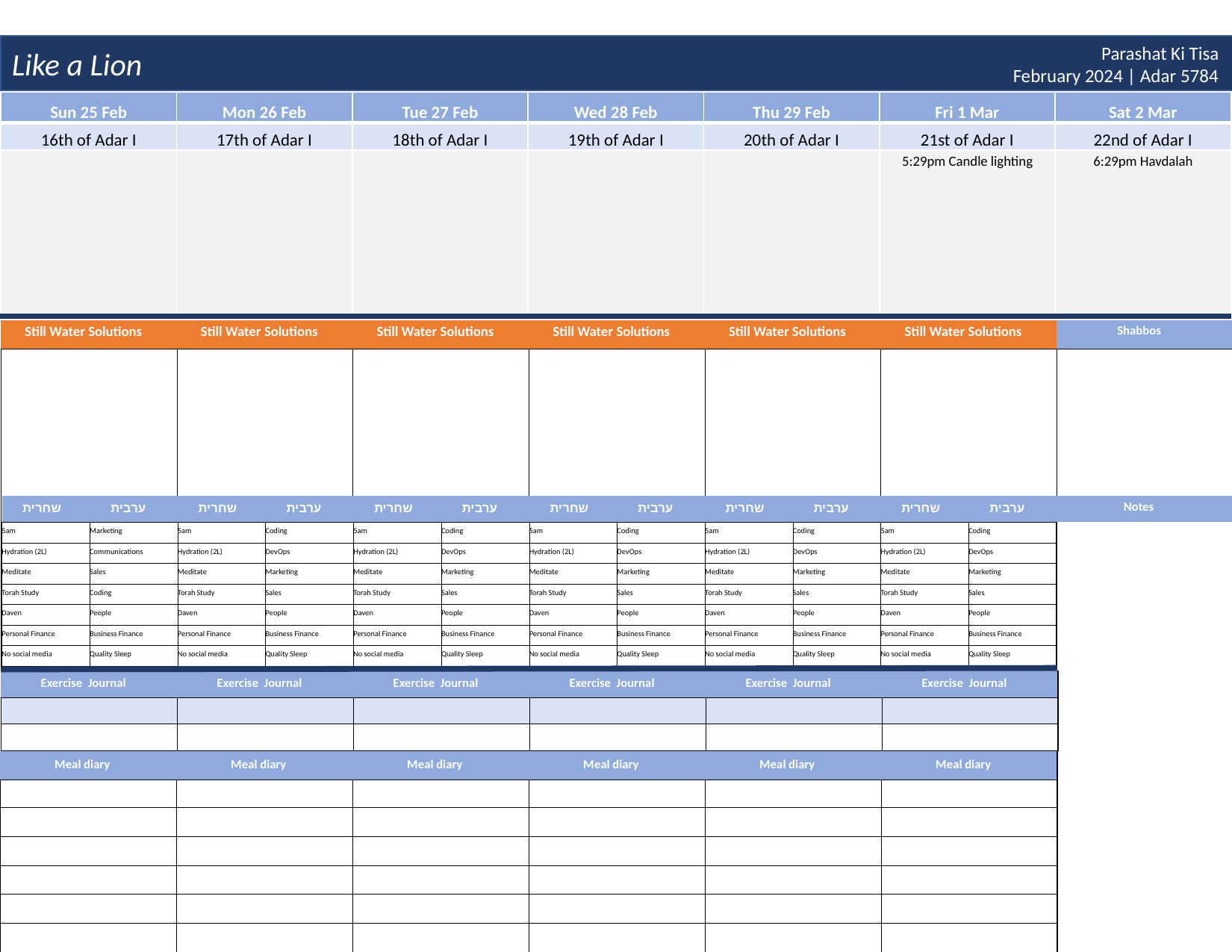

Like a Lion
Parashat Ki Tisa
February 2024 | Adar 5784

| Sun 25 Feb | Mon 26 Feb | Tue 27 Feb | Wed 28 Feb | Thu 29 Feb | Fri 1 Mar | Sat 2 Mar |
| --- | --- | --- | --- | --- | --- | --- |
| 16th of Adar I | 17th of Adar I | 18th of Adar I | 19th of Adar I | 20th of Adar I | 21st of Adar I | 22nd of Adar I |
|  |  |  |  |  | 5:29pm Candle lighting | 6:29pm Havdalah |
| Still Water Solutions | Still Water Solutions | Still Water Solutions | Still Water Solutions | Still Water Solutions | Still Water Solutions | Shabbos |
| --- | --- | --- | --- | --- | --- | --- |
|  |  |  |  |  |  |  |
| שחרית | ערבית | שחרית | ערבית | שחרית | ערבית | שחרית | ערבית | שחרית | ערבית | שחרית | ערבית | Notes |  |
| --- | --- | --- | --- | --- | --- | --- | --- | --- | --- | --- | --- | --- | --- |
| 5am | Marketing | 5am | Coding | 5am | Coding | 5am | Coding | 5am | Coding | 5am | Coding |  |  |
| Hydration (2L) | Communications | Hydration (2L) | DevOps | Hydration (2L) | DevOps | Hydration (2L) | DevOps | Hydration (2L) | DevOps | Hydration (2L) | DevOps |  |  |
| Meditate | Sales | Meditate | Marketing | Meditate | Marketing | Meditate | Marketing | Meditate | Marketing | Meditate | Marketing |  |  |
| Torah Study | Coding | Torah Study | Sales | Torah Study | Sales | Torah Study | Sales | Torah Study | Sales | Torah Study | Sales |  |  |
| Daven | People | Daven | People | Daven | People | Daven | People | Daven | People | Daven | People |  |  |
| Personal Finance | Business Finance | Personal Finance | Business Finance | Personal Finance | Business Finance | Personal Finance | Business Finance | Personal Finance | Business Finance | Personal Finance | Business Finance |  |  |
| No social media | Quality Sleep | No social media | Quality Sleep | No social media | Quality Sleep | No social media | Quality Sleep | No social media | Quality Sleep | No social media | Quality Sleep |  |  |
| Exercise Journal | Exercise Journal | Exercise Journal | Exercise Journal | Exercise Journal | Exercise Journal |
| --- | --- | --- | --- | --- | --- |
|  |  |  |  |  |  |
|  |  |  |  |  |  |
| Meal diary | Meal diary | Meal diary | Meal diary | Meal diary | Meal diary |
| --- | --- | --- | --- | --- | --- |
|  |  |  |  |  |  |
|  |  |  |  |  |  |
|  |  |  |  |  |  |
|  |  |  |  |  |  |
|  |  |  |  |  |  |
|  |  |  |  |  |  |